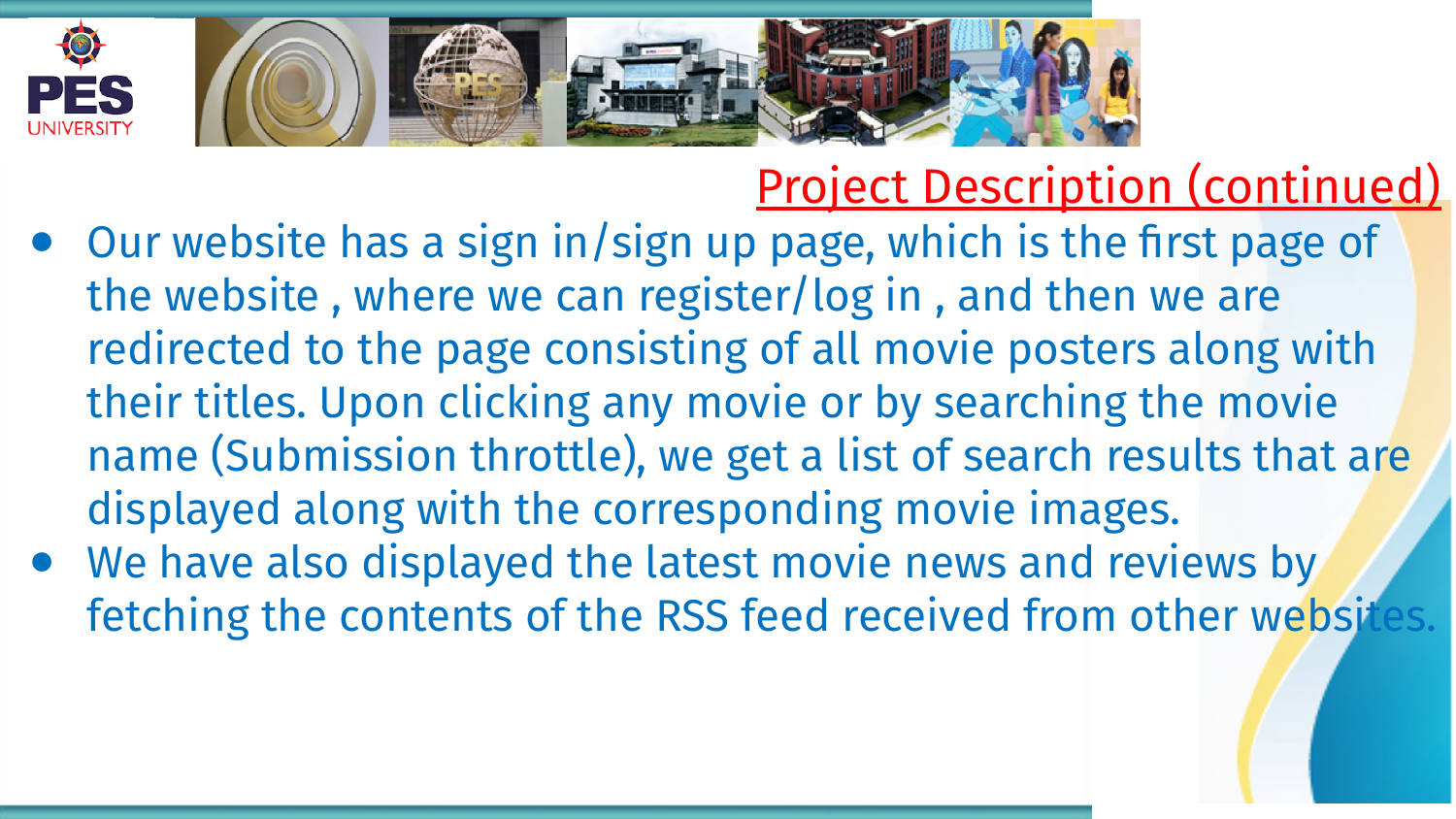

Project Description (continued)
Our website has a sign in/sign up page, which is the first page of the website , where we can register/log in , and then we are redirected to the page consisting of all movie posters along with their titles. Upon clicking any movie or by searching the movie name (Submission throttle), we get a list of search results that are displayed along with the corresponding movie images.
We have also displayed the latest movie news and reviews by fetching the contents of the RSS feed received from other websites.